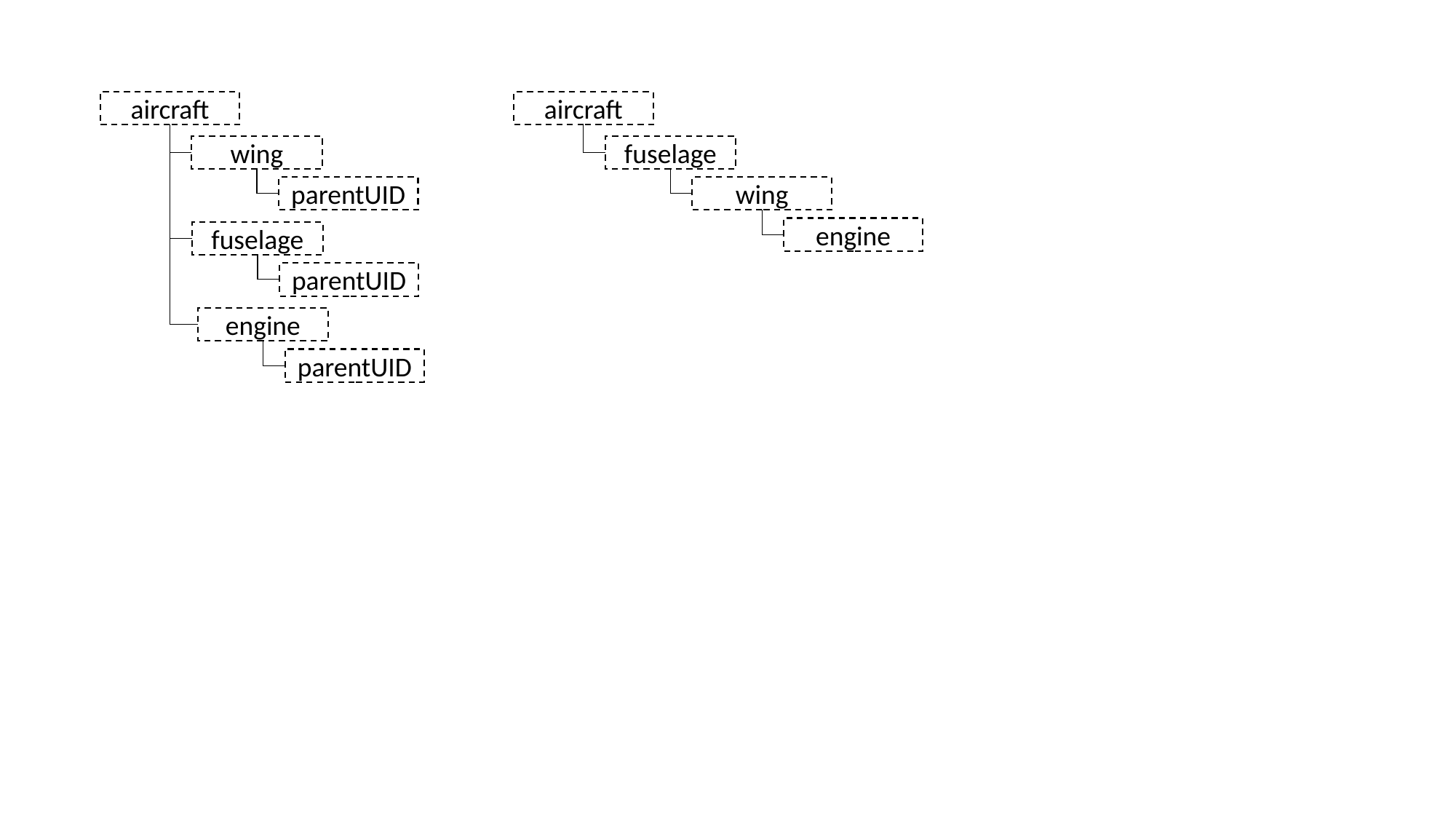

aircraft
aircraft
wing
fuselage
parentUID
wing
engine
fuselage
parentUID
engine
parentUID